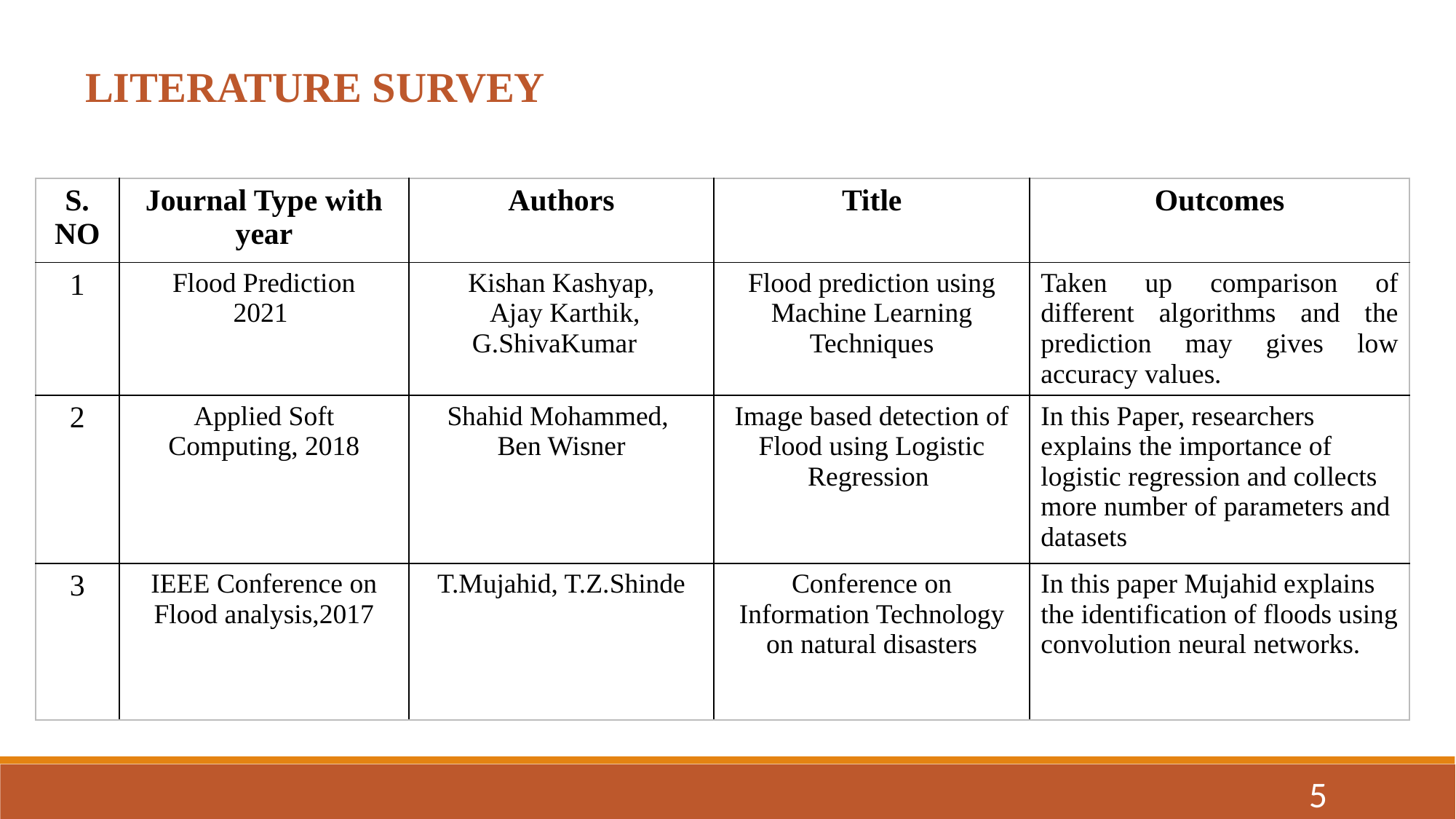

LITERATURE SURVEY
| S. NO | Journal Type with year | Authors | Title | Outcomes |
| --- | --- | --- | --- | --- |
| 1 | Flood Prediction 2021 | Kishan Kashyap, Ajay Karthik, G.ShivaKumar | Flood prediction using Machine Learning Techniques | Taken up comparison of different algorithms and the prediction may gives low accuracy values. |
| 2 | Applied Soft Computing, 2018 | Shahid Mohammed, Ben Wisner | Image based detection of Flood using Logistic Regression | In this Paper, researchers explains the importance of logistic regression and collects more number of parameters and datasets |
| 3 | IEEE Conference on Flood analysis,2017 | T.Mujahid, T.Z.Shinde | Conference on Information Technology on natural disasters | In this paper Mujahid explains the identification of floods using convolution neural networks. |
5